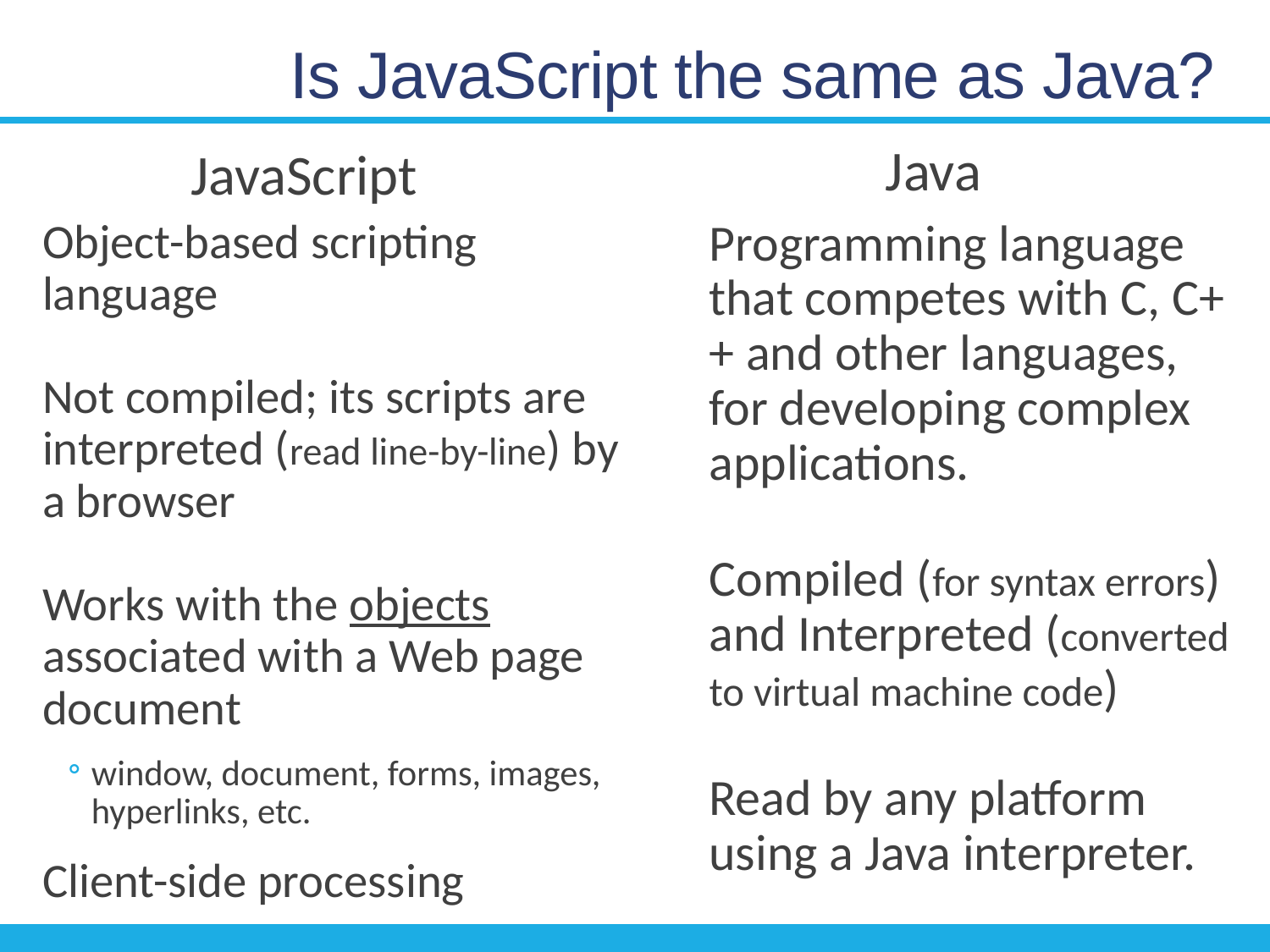

# Is JavaScript the same as Java?
Java
JavaScript
Object-based scripting language

Not compiled; its scripts are interpreted (read line-by-line) by a browser
Works with the objects associated with a Web page document
window, document, forms, images, hyperlinks, etc.
Client-side processing
Programming language that competes with C, C++ and other languages, for developing complex applications.
Compiled (for syntax errors) and Interpreted (converted to virtual machine code)

Read by any platform using a Java interpreter.